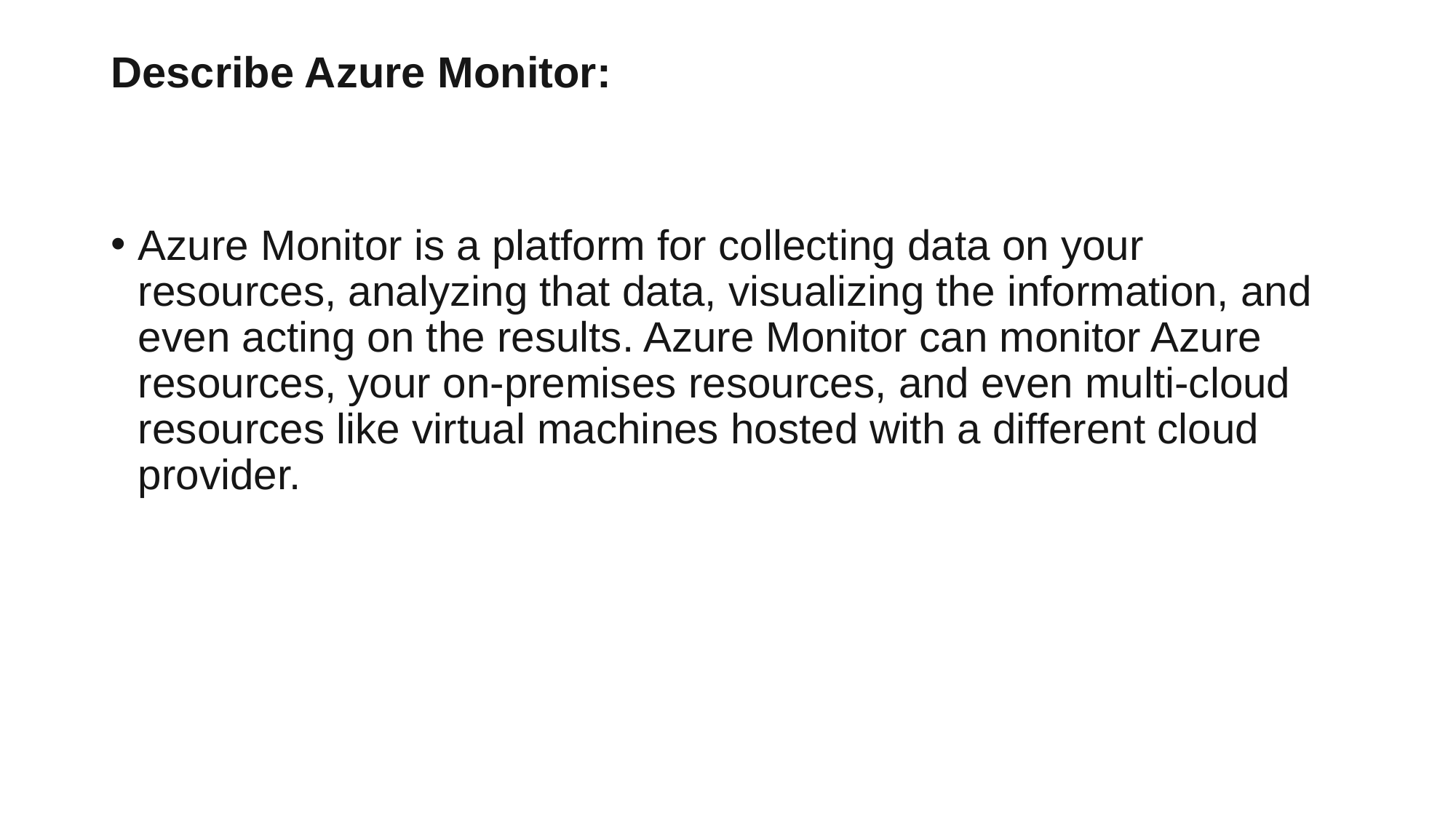

# Describe Azure Monitor:
Azure Monitor is a platform for collecting data on your resources, analyzing that data, visualizing the information, and even acting on the results. Azure Monitor can monitor Azure resources, your on-premises resources, and even multi-cloud resources like virtual machines hosted with a different cloud provider.